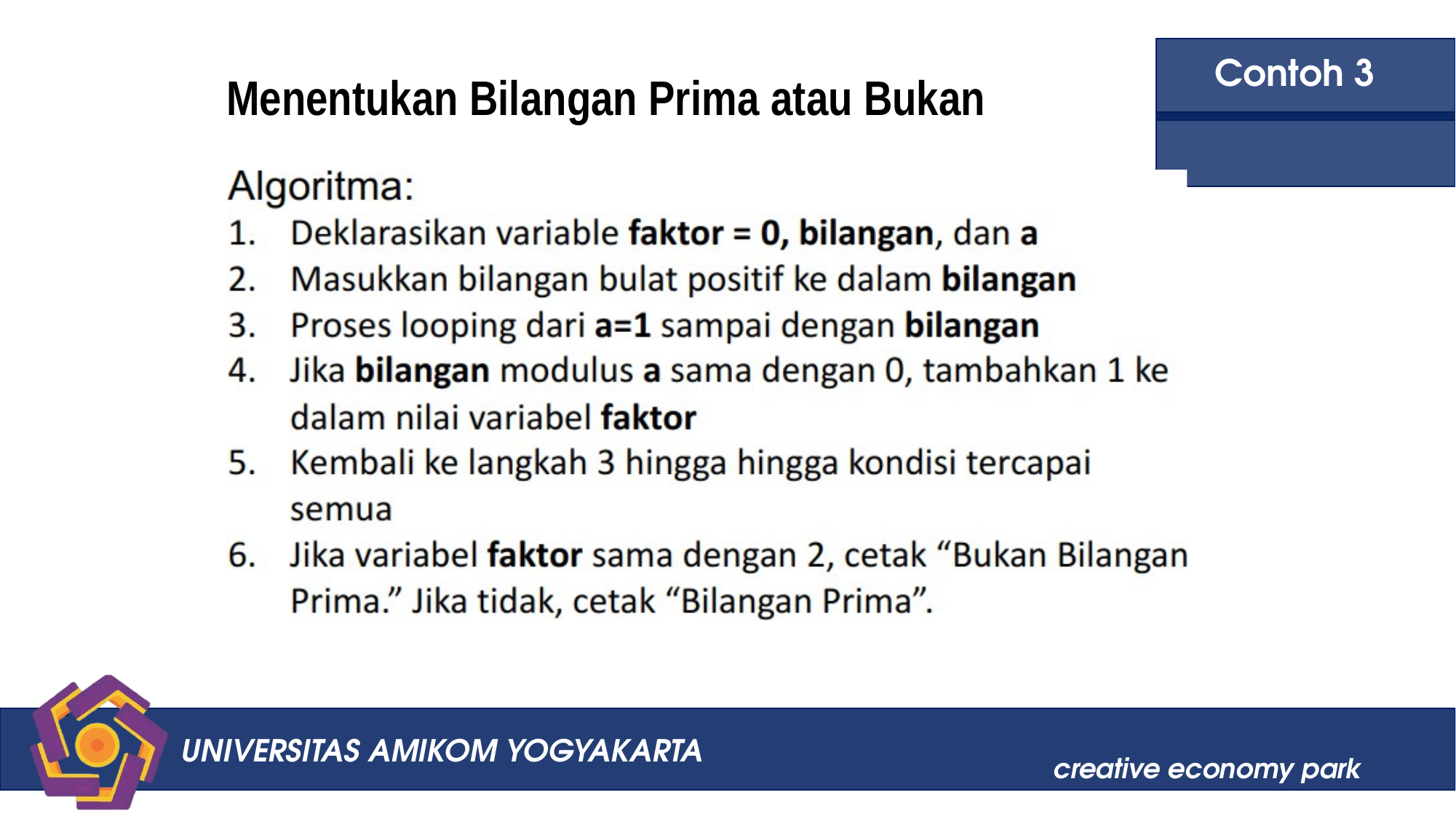

# Contoh 3
Menentukan Bilangan Prima atau Bukan

UNIVERSITAS AMIKOM YOGYAKARTA
creative economy park